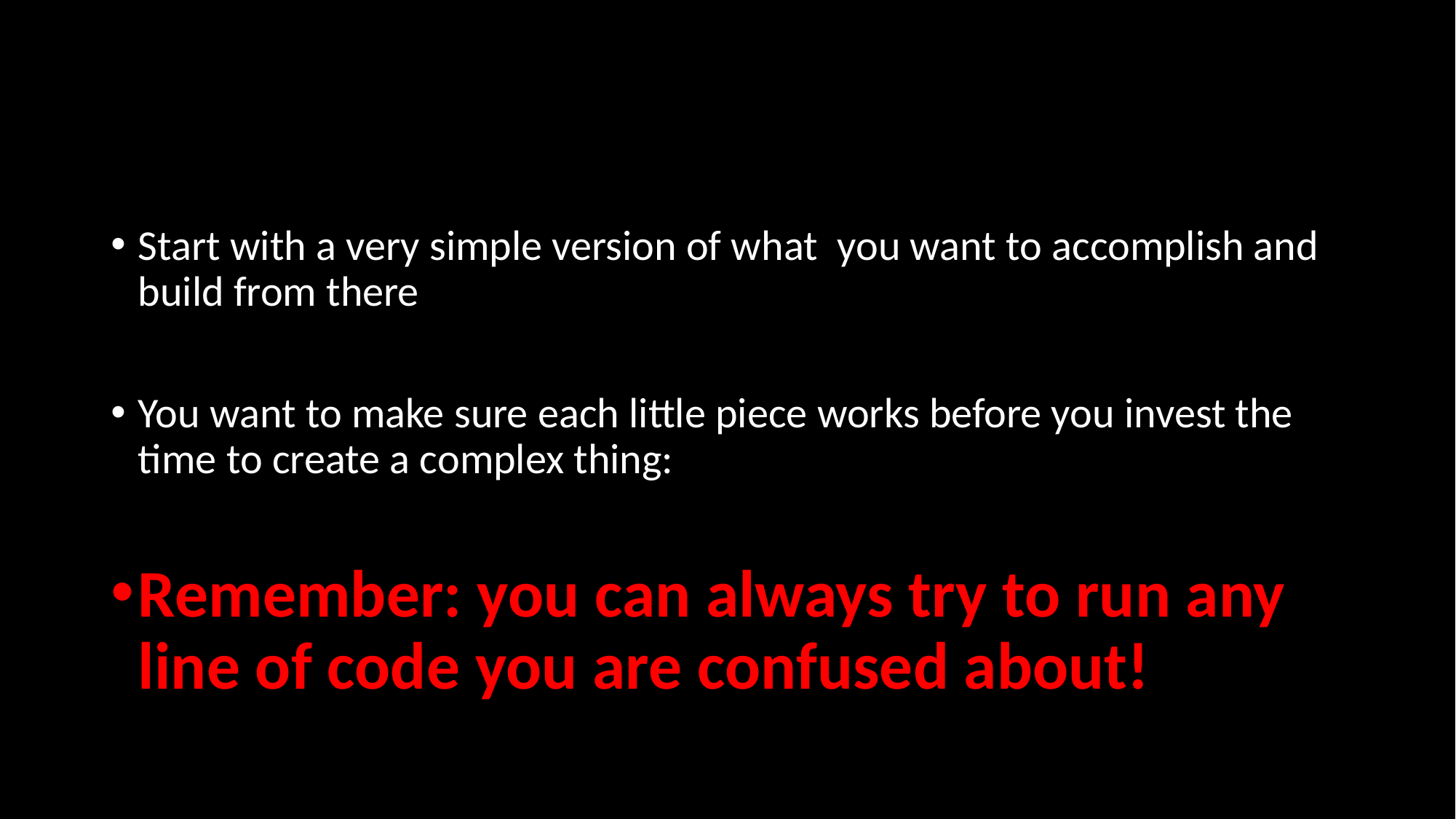

#
Start with a very simple version of what  you want to accomplish and build from there

You want to make sure each little piece works before you invest the time to create a complex thing:

Remember: you can always try to run any line of code you are confused about!